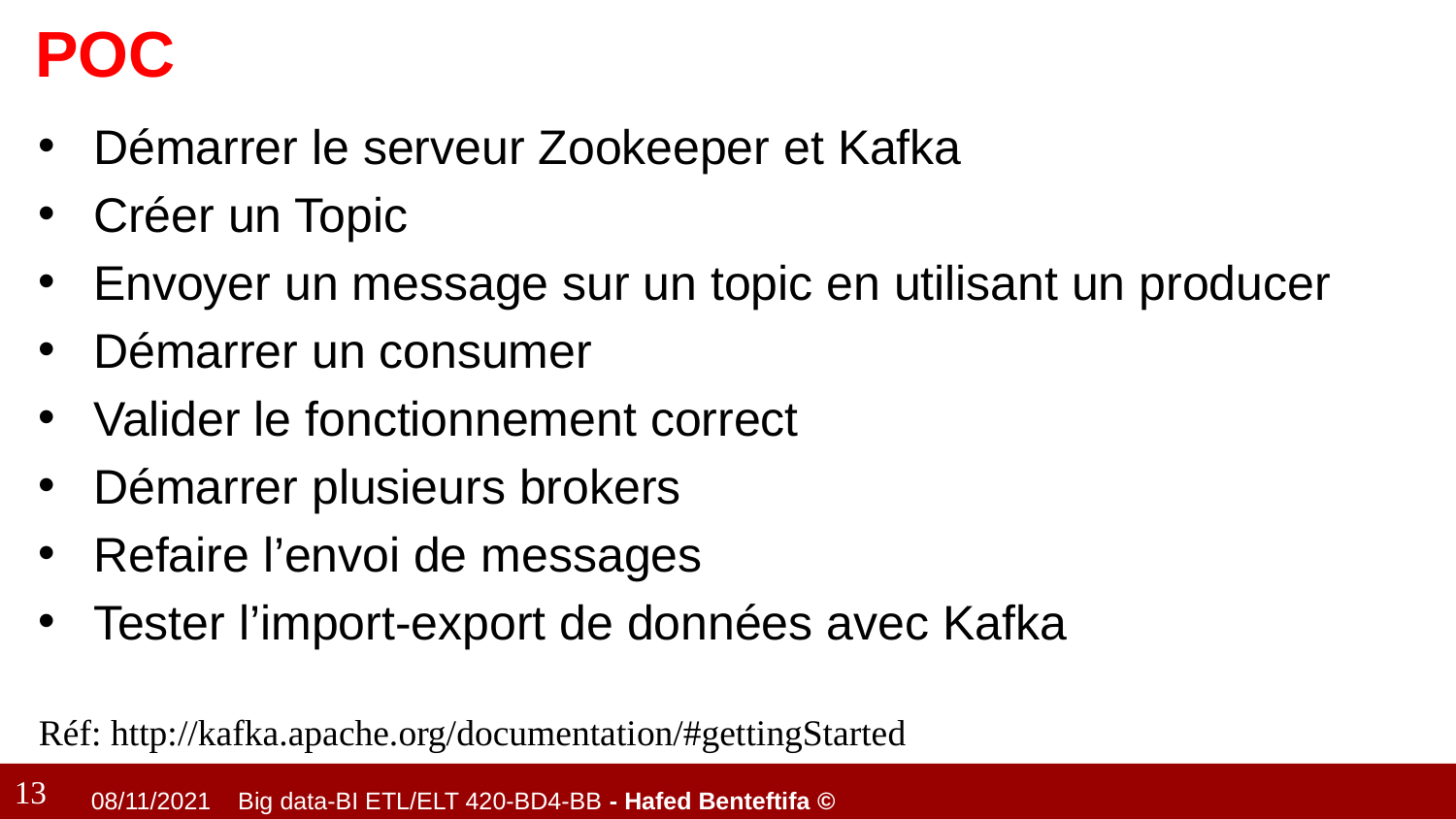

# POC
Démarrer le serveur Zookeeper et Kafka
Créer un Topic
Envoyer un message sur un topic en utilisant un producer
Démarrer un consumer
Valider le fonctionnement correct
Démarrer plusieurs brokers
Refaire l’envoi de messages
Tester l’import-export de données avec Kafka
Réf: http://kafka.apache.org/documentation/#gettingStarted